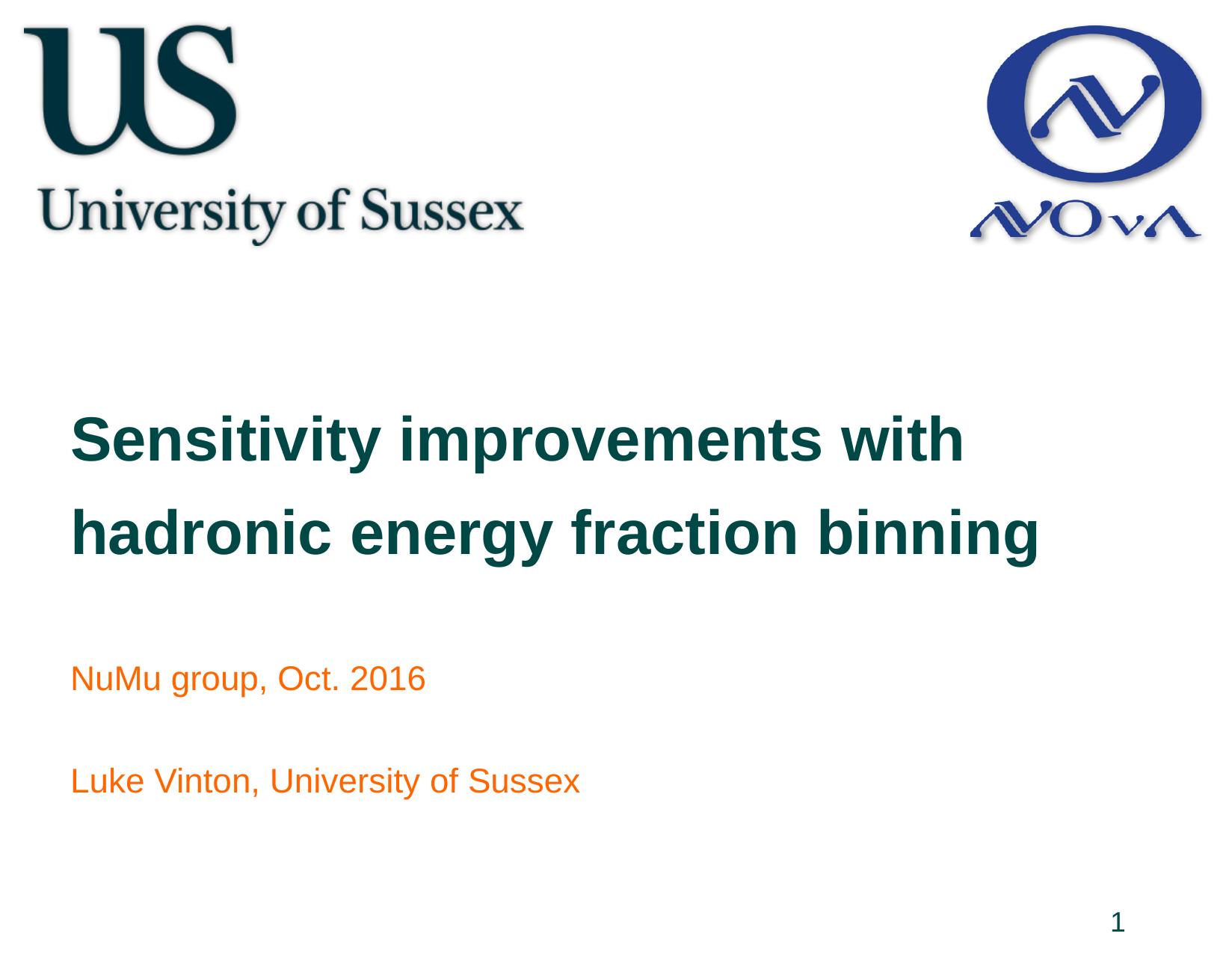

Sensitivity improvements with hadronic energy fraction binning
NuMu group, Oct. 2016

Luke Vinton, University of Sussex